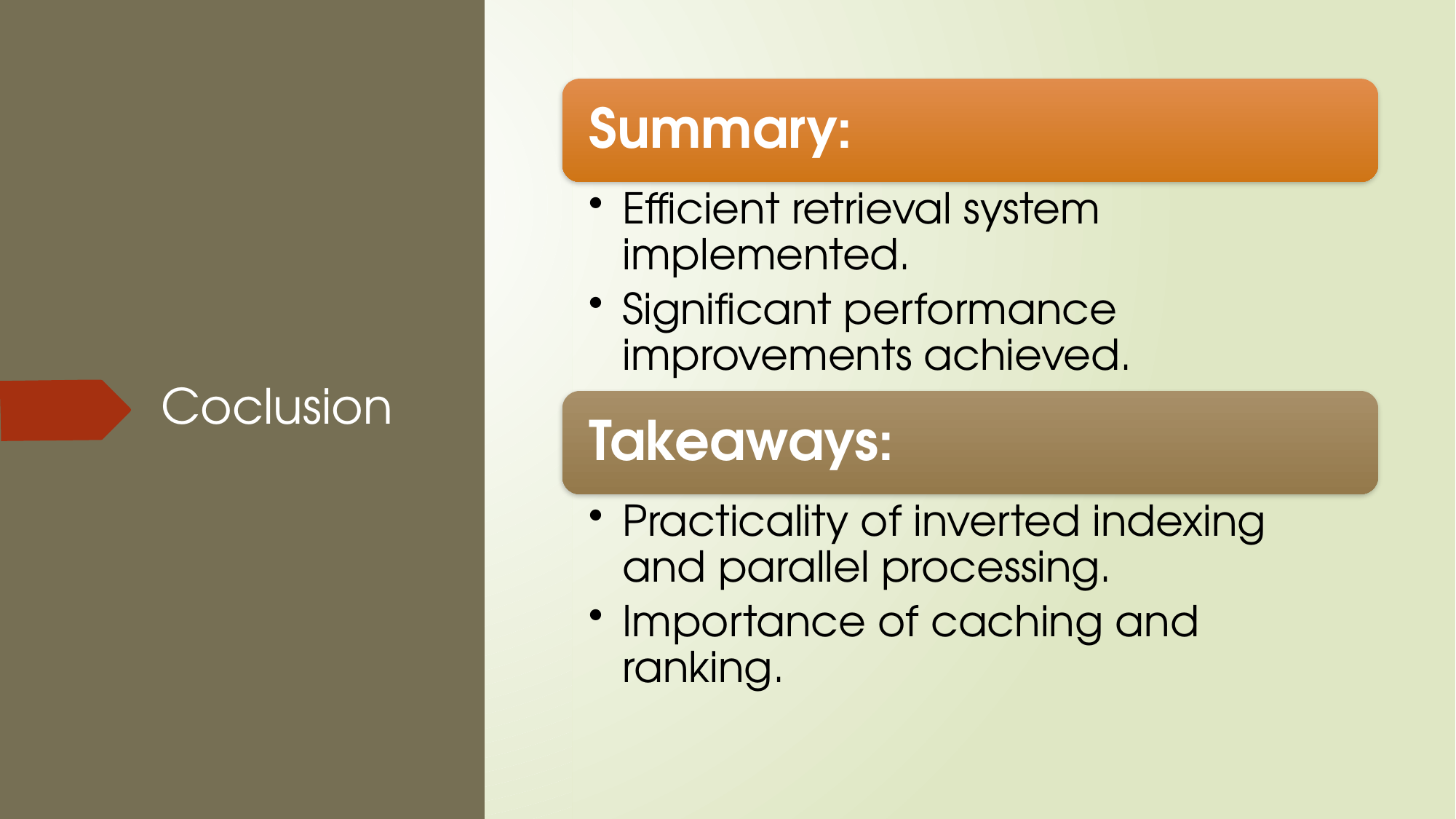

Summary:
Efficient retrieval system implemented.
Significant performance improvements achieved.
Takeaways:
Practicality of inverted indexing and parallel processing.
Importance of caching and ranking.

# Coclusion